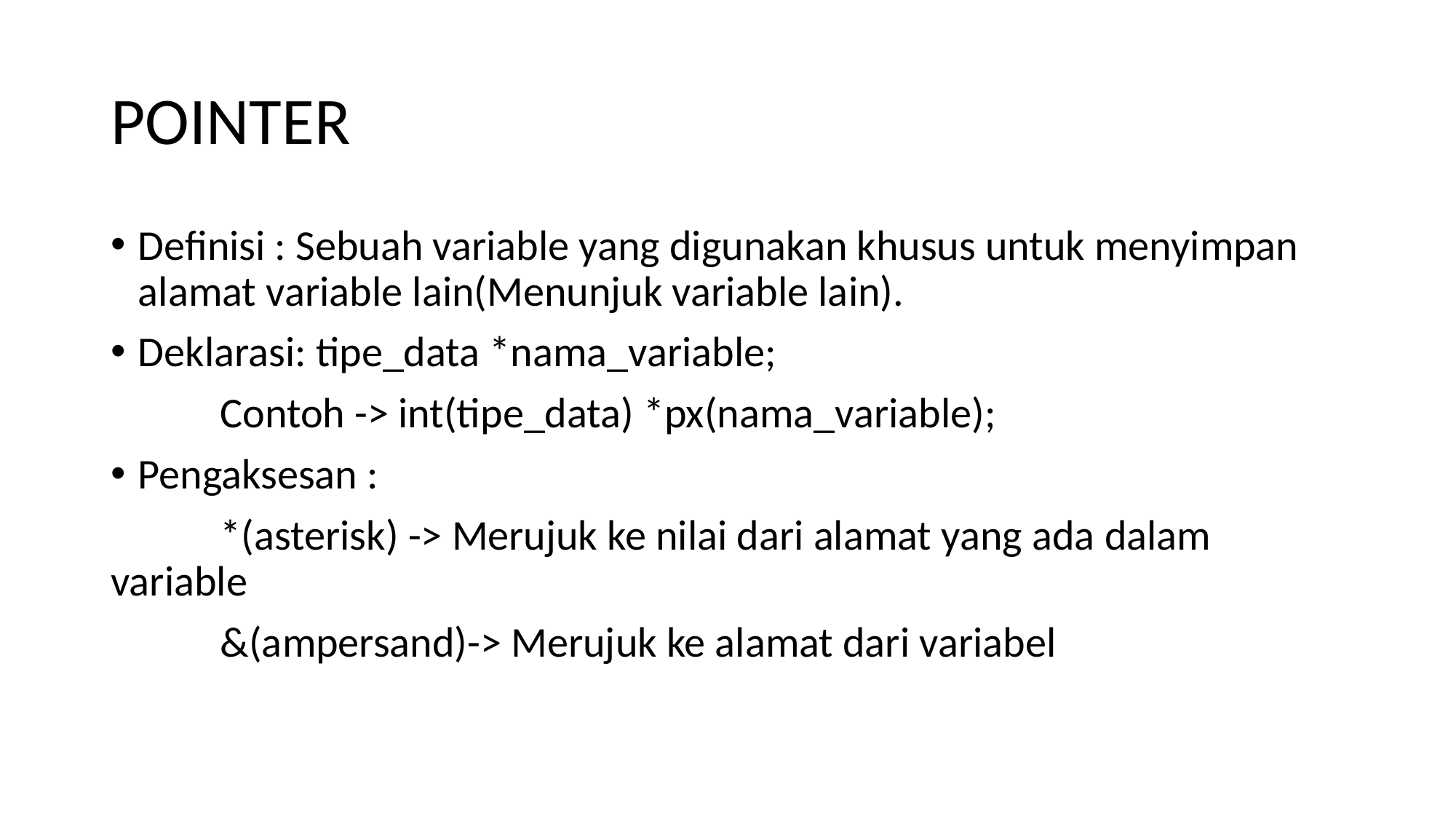

# POINTER
Definisi : Sebuah variable yang digunakan khusus untuk menyimpan alamat variable lain(Menunjuk variable lain).
Deklarasi: tipe_data *nama_variable;
	Contoh -> int(tipe_data) *px(nama_variable);
Pengaksesan :
	*(asterisk) -> Merujuk ke nilai dari alamat yang ada dalam variable
	&(ampersand)-> Merujuk ke alamat dari variabel